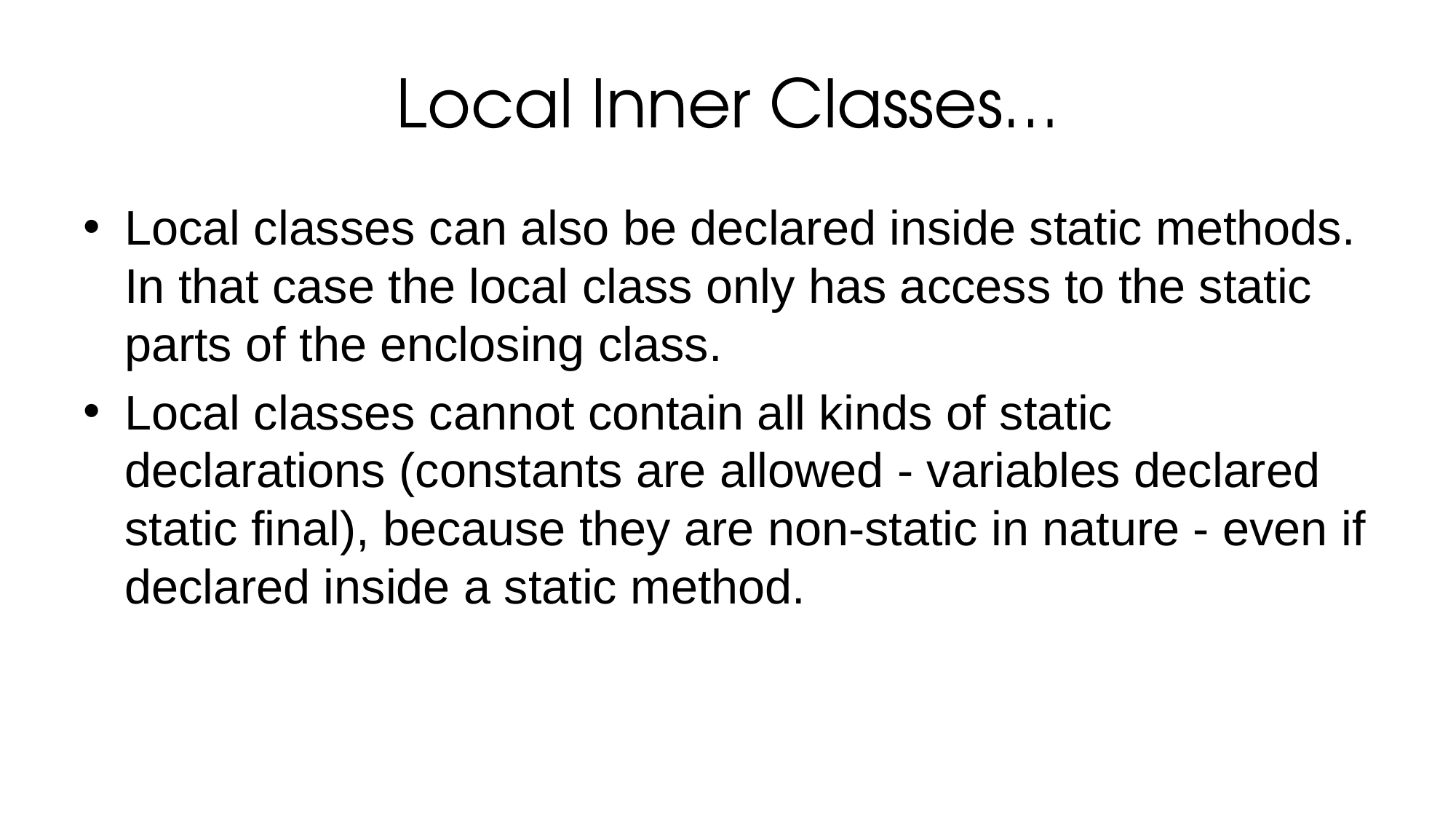

# Local Inner Classes…
Local classes can also be declared inside static methods. In that case the local class only has access to the static parts of the enclosing class.
Local classes cannot contain all kinds of static declarations (constants are allowed - variables declared static final), because they are non-static in nature - even if declared inside a static method.